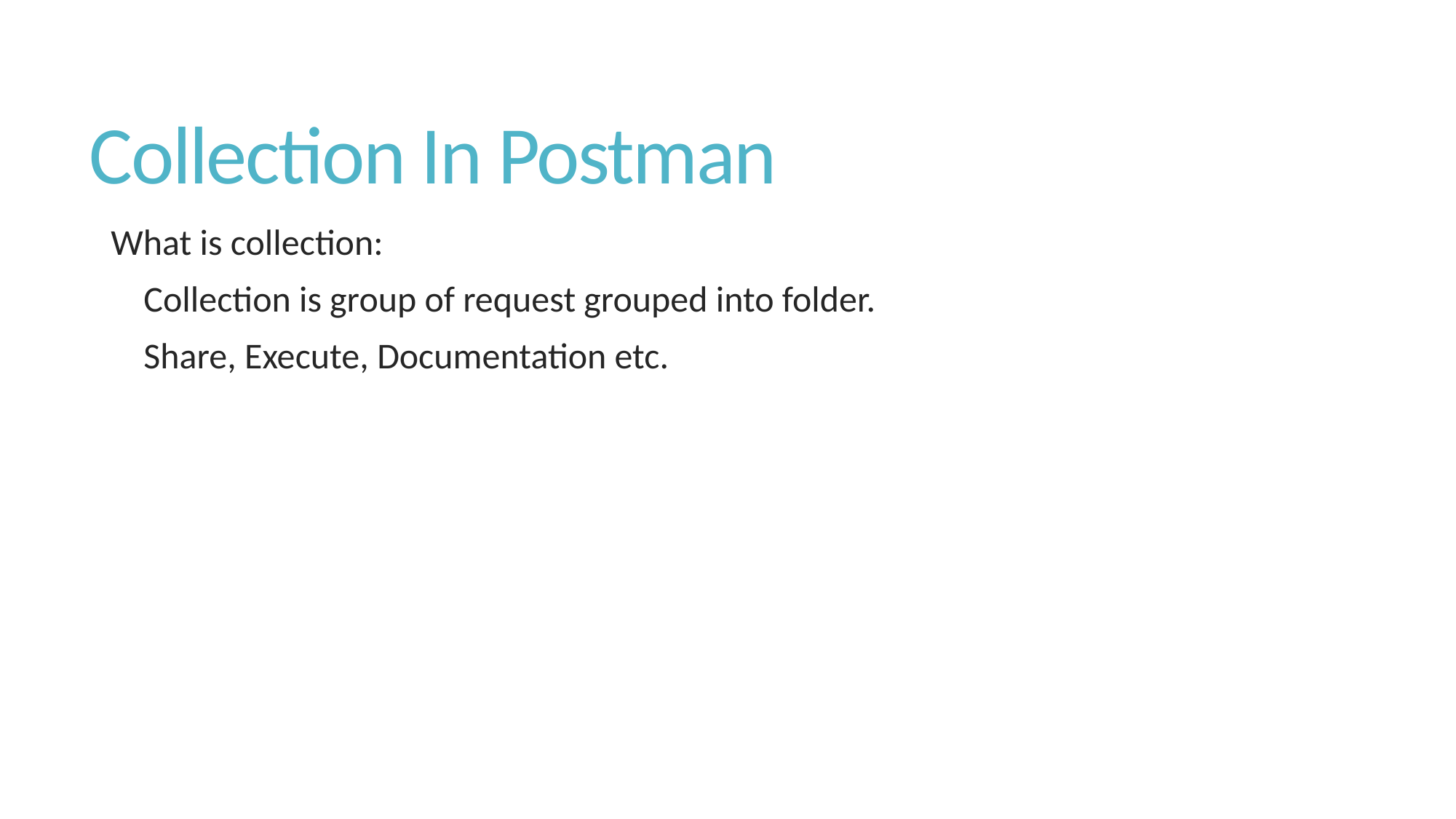

# Collection In Postman
What is collection:
    Collection is group of request grouped into folder.
    Share, Execute, Documentation etc.